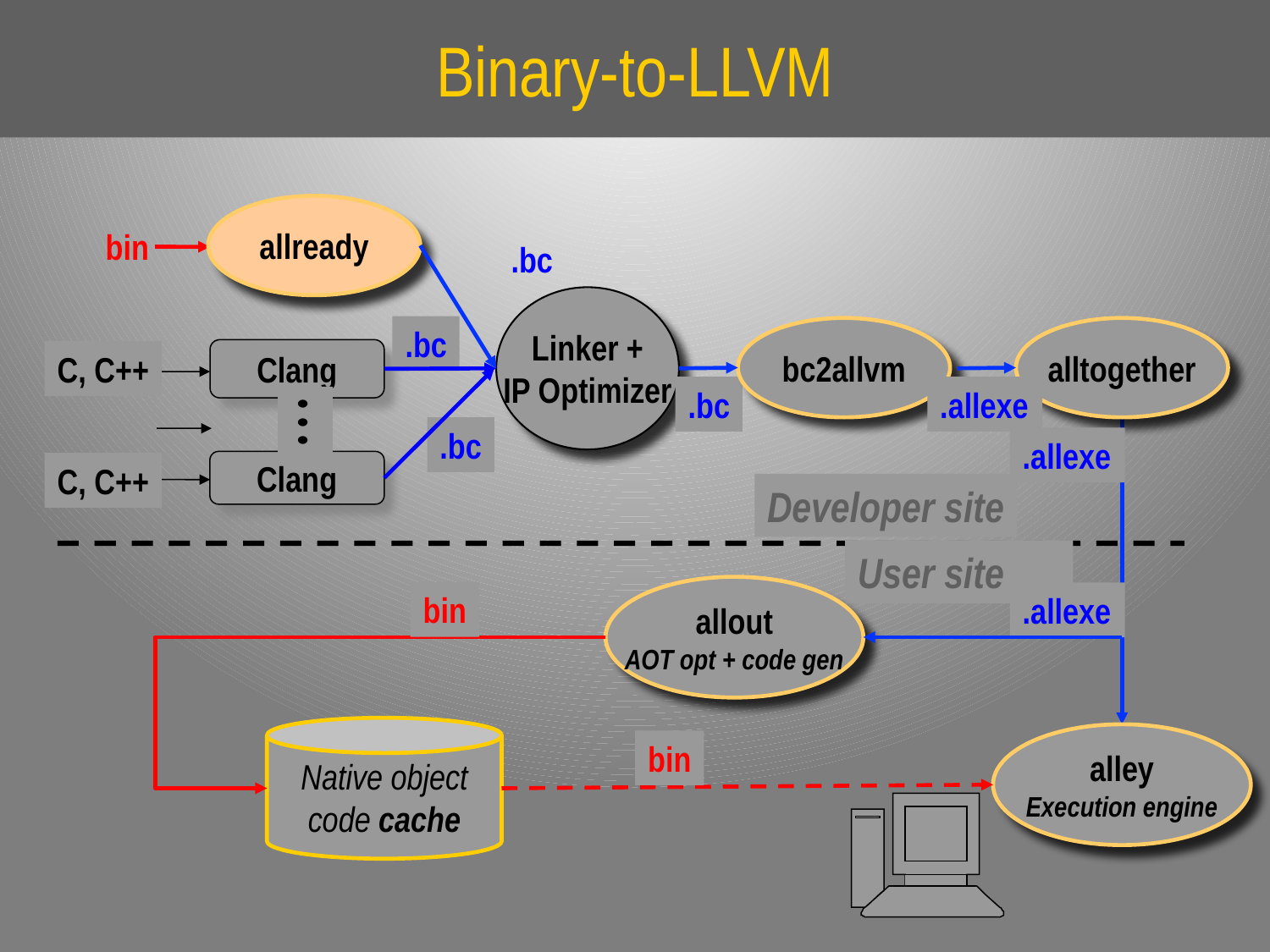

# Binary-to-LLVM
allready
bin
.bc

Linker +
IP Optimizer
.bc
bc2allvm
alltogether
Clang
C, C++

.bc
.allexe
• • •
.bc
.allexe

Clang
C, C++
Developer site

User site

allout
AOT opt + code gen
bin
Native object
code cache
bin
.allexe
alley
Execution engine